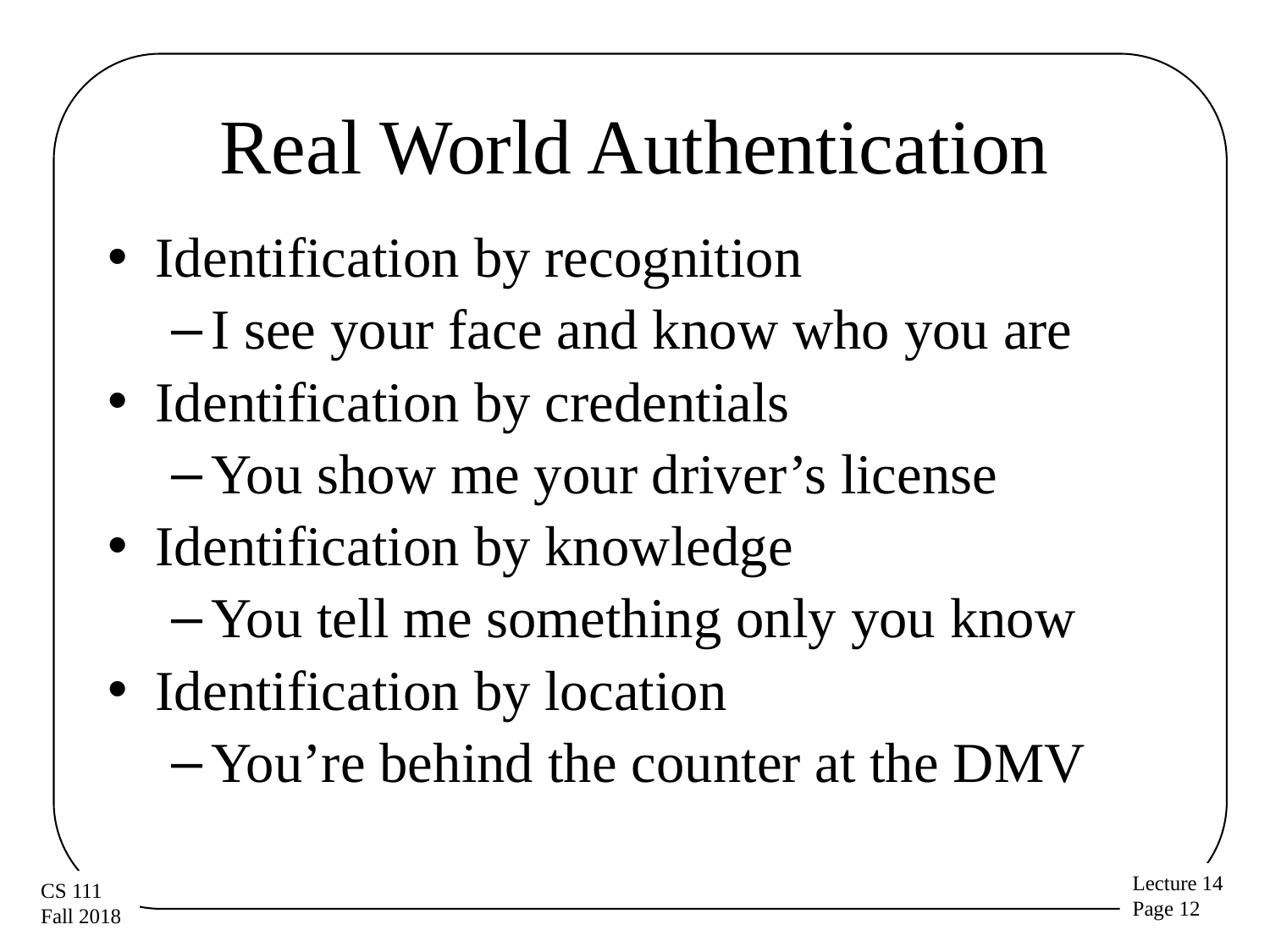

# Real World Authentication
Identification by recognition
I see your face and know who you are
Identification by credentials
You show me your driver’s license
Identification by knowledge
You tell me something only you know
Identification by location
You’re behind the counter at the DMV